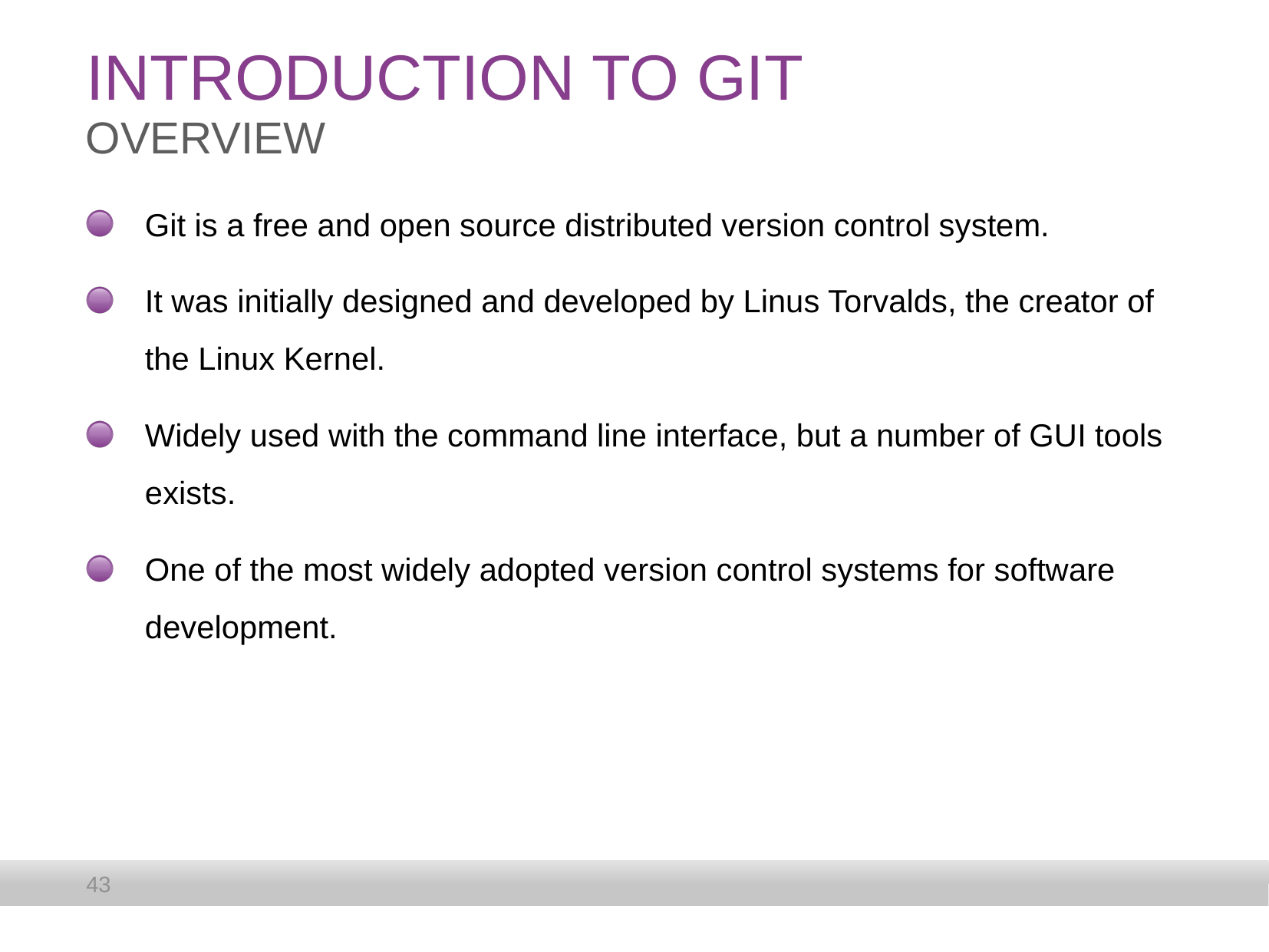

# Introduction to Git
overview
Git is a free and open source distributed version control system.
It was initially designed and developed by Linus Torvalds, the creator of the Linux Kernel.
Widely used with the command line interface, but a number of GUI tools exists.
One of the most widely adopted version control systems for software development.

43